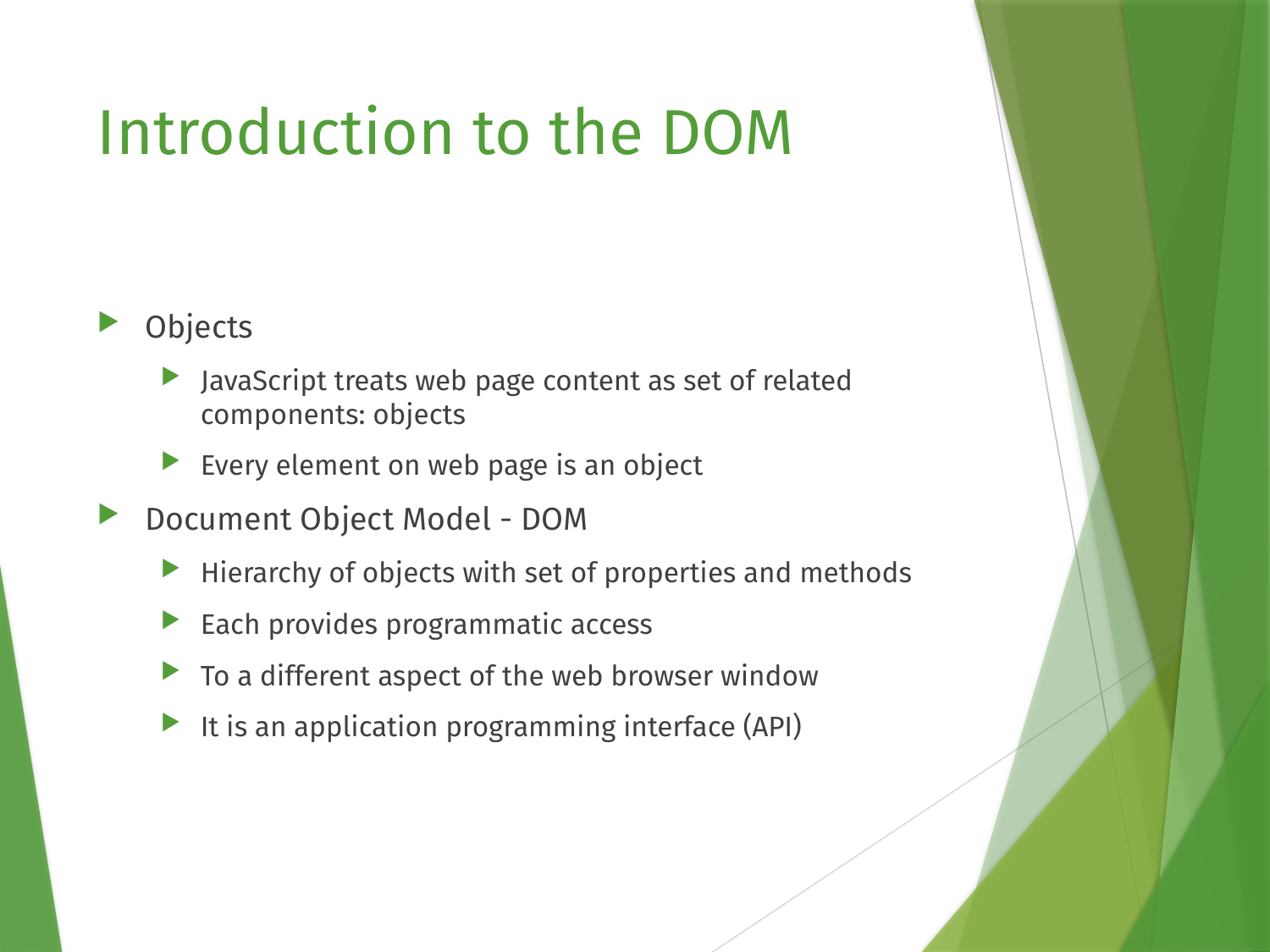

# Introduction to the DOM
Objects
JavaScript treats web page content as set of related components: objects
Every element on web page is an object
Document Object Model - DOM
Hierarchy of objects with set of properties and methods
Each provides programmatic access
To a different aspect of the web browser window
It is an application programming interface (API)